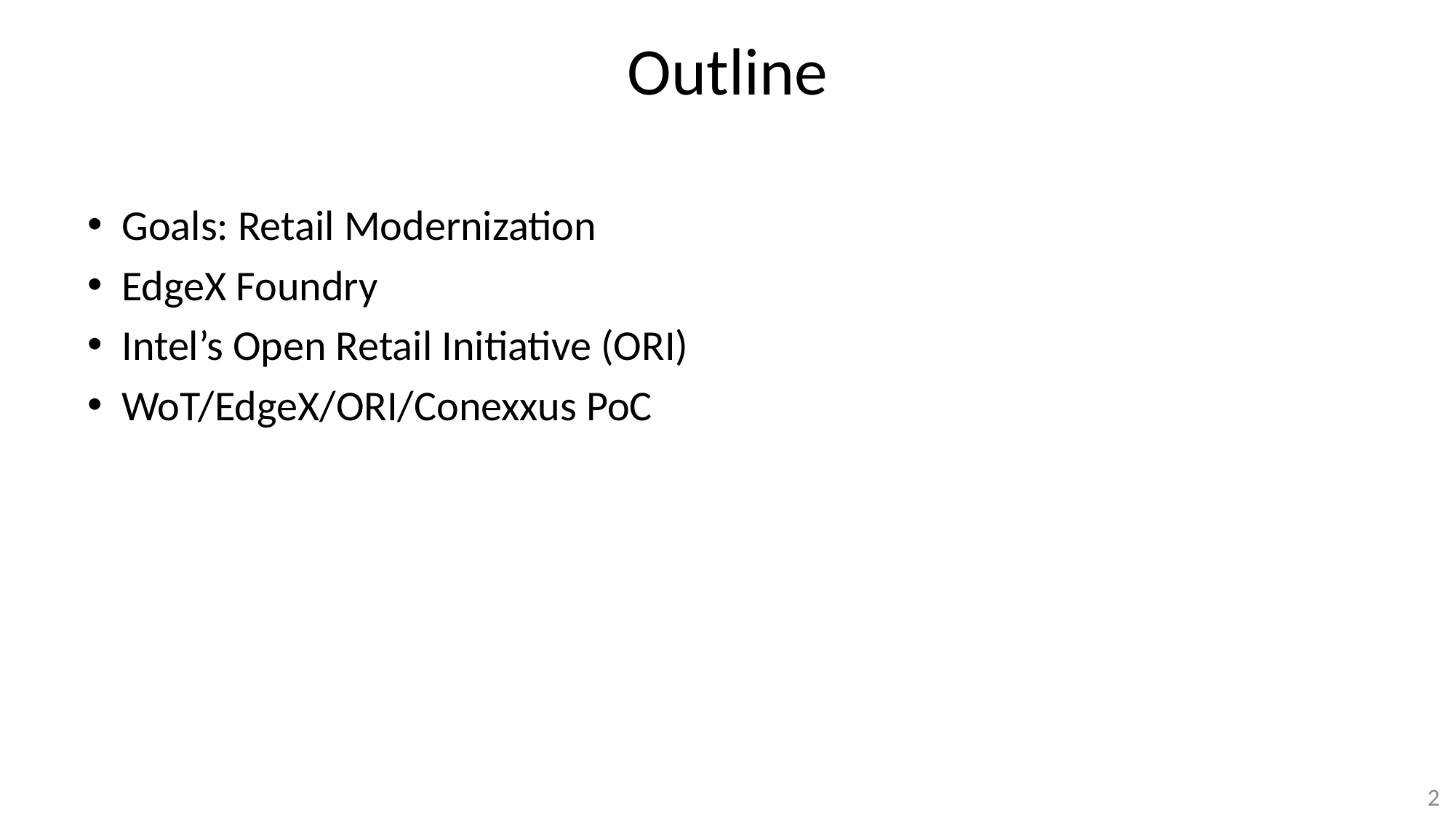

# Outline
Goals: Retail Modernization
EdgeX Foundry
Intel’s Open Retail Initiative (ORI)
WoT/EdgeX/ORI/Conexxus PoC
2